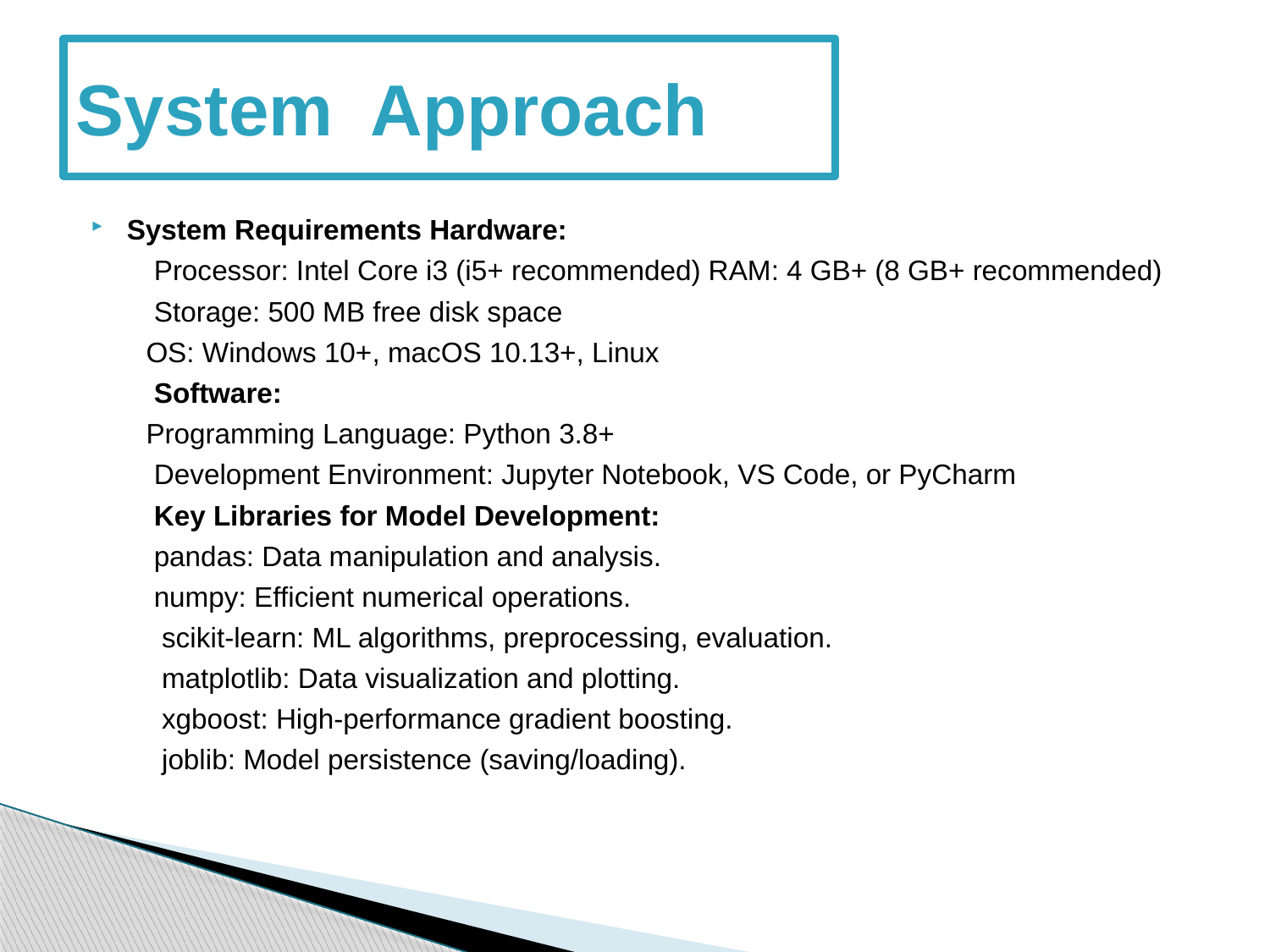

# System  Approach
System Requirements Hardware:
        Processor: Intel Core i3 (i5+ recommended) RAM: 4 GB+ (8 GB+ recommended)
        Storage: 500 MB free disk space
       OS: Windows 10+, macOS 10.13+, Linux
        Software:
       Programming Language: Python 3.8+
        Development Environment: Jupyter Notebook, VS Code, or PyCharm
        Key Libraries for Model Development:
        pandas: Data manipulation and analysis.
        numpy: Efficient numerical operations.
         scikit-learn: ML algorithms, preprocessing, evaluation.
         matplotlib: Data visualization and plotting.
         xgboost: High-performance gradient boosting.
         joblib: Model persistence (saving/loading).